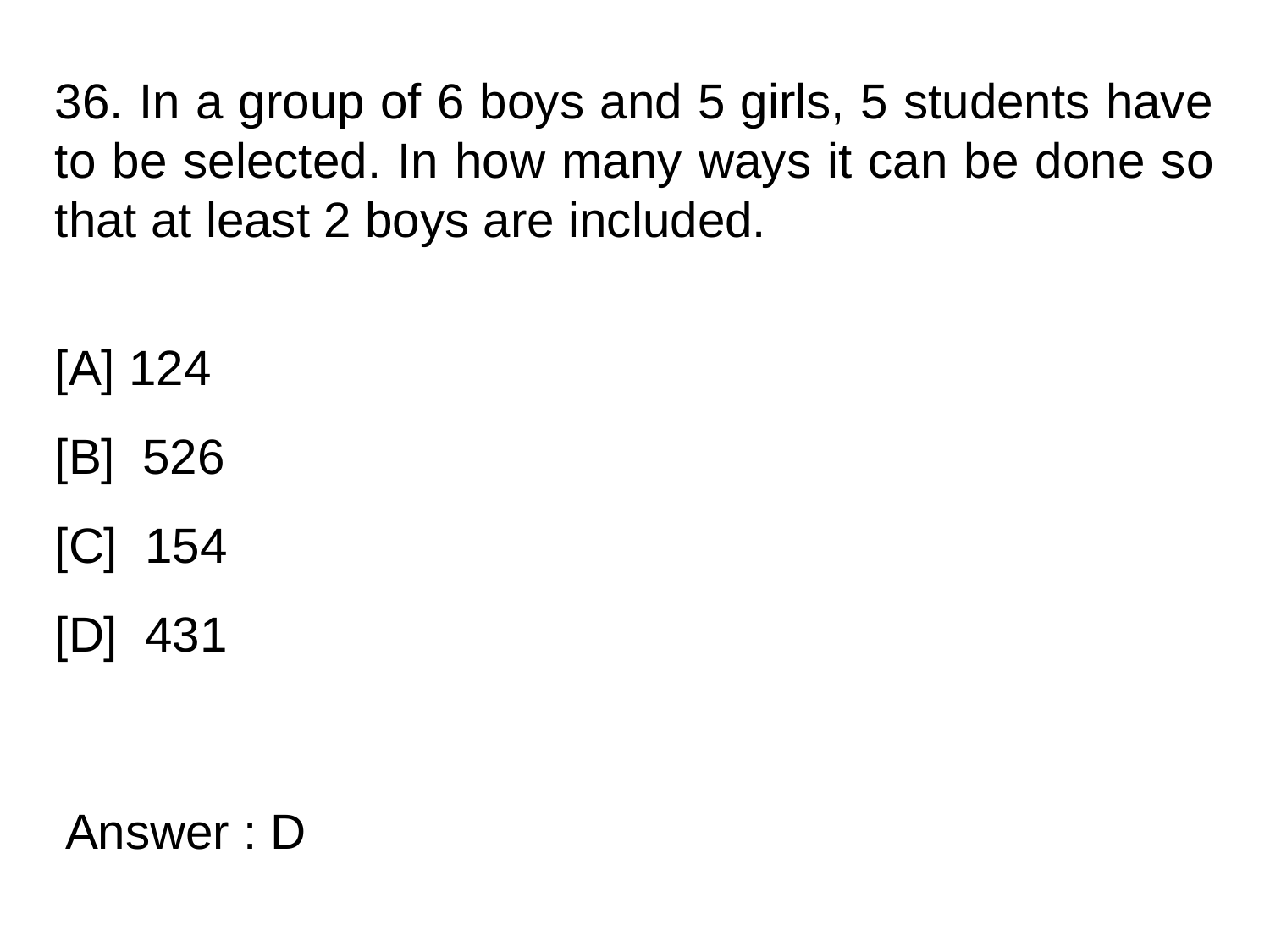

36. In a group of 6 boys and 5 girls, 5 students have to be selected. In how many ways it can be done so that at least 2 boys are included.

[A] 124
[B]  526
[C]  154
[D]  431
Answer : D